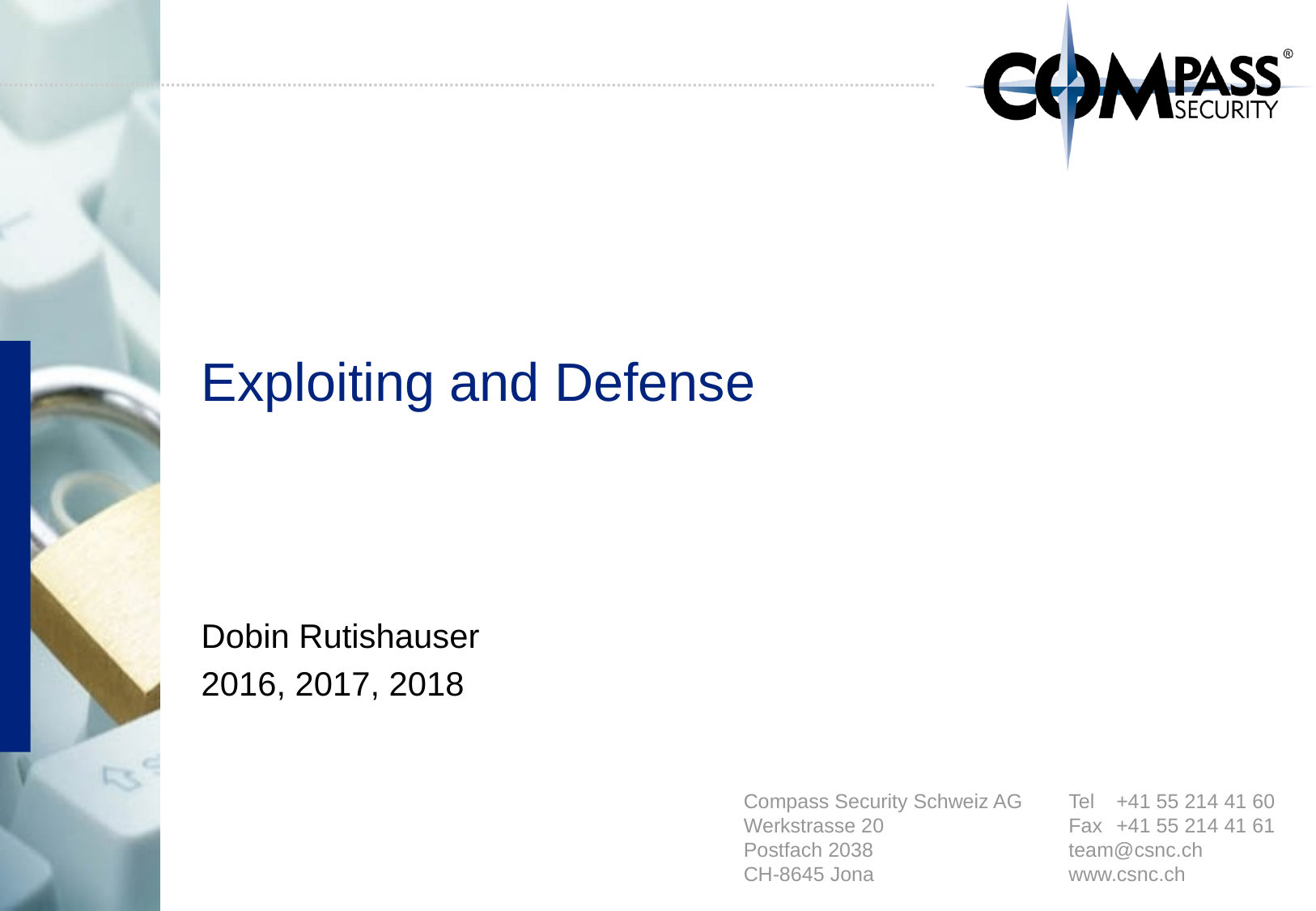

# Exploiting and Defense
Dobin Rutishauser
2016, 2017, 2018